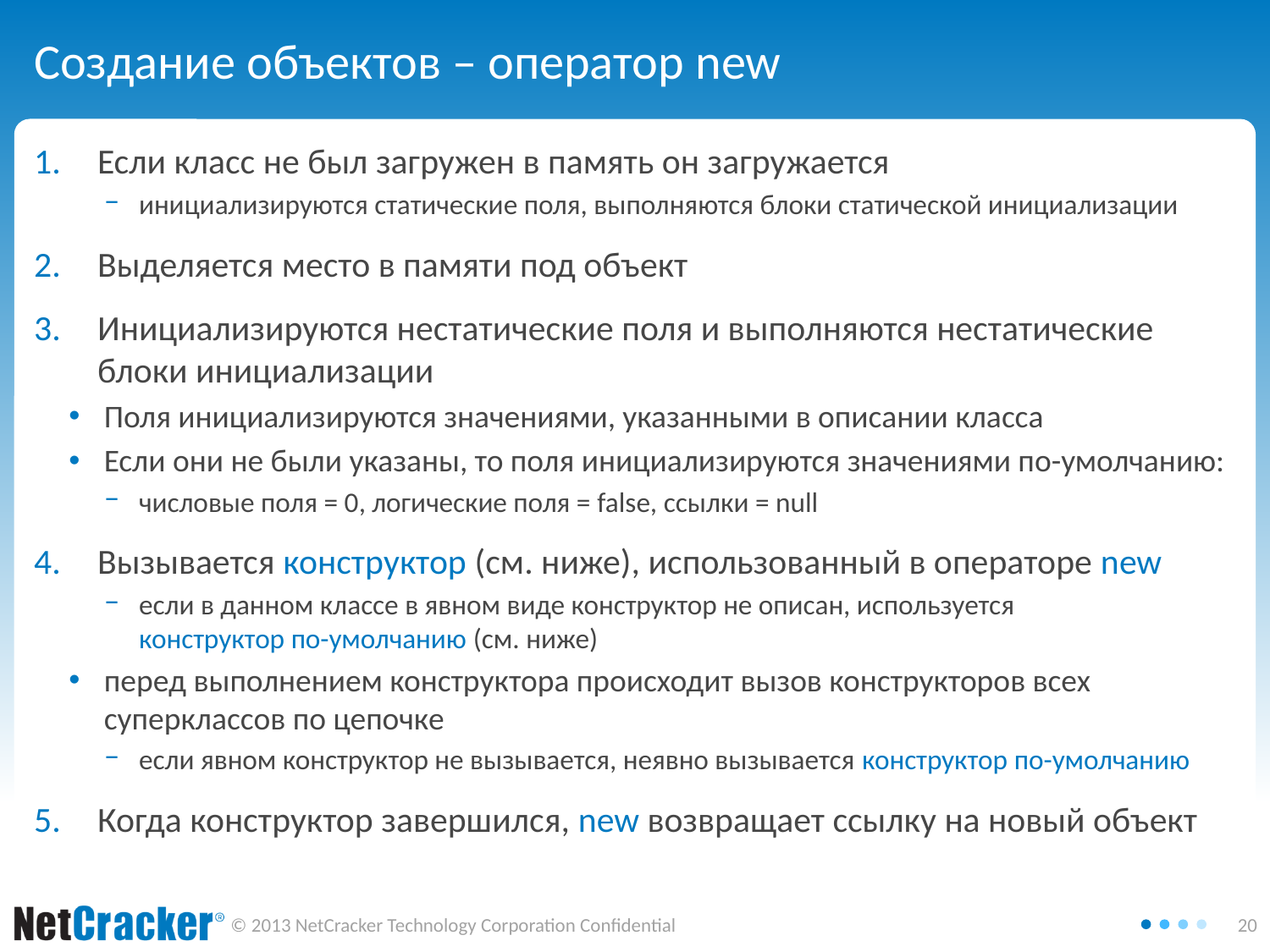

# Создание объектов – оператор new
Если класс не был загружен в память он загружается
инициализируются статические поля, выполняются блоки статической инициализации
Выделяется место в памяти под объект
Инициализируются нестатические поля и выполняются нестатические блоки инициализации
Поля инициализируются значениями, указанными в описании класса
Если они не были указаны, то поля инициализируются значениями по-умолчанию:
числовые поля = 0, логические поля = false, ссылки = null
Вызывается конструктор (см. ниже), использованный в операторе new
если в данном классе в явном виде конструктор не описан, используется
конструктор по-умолчанию (см. ниже)
перед выполнением конструктора происходит вызов конструкторов всех суперклассов по цепочке
если явном конструктор не вызывается, неявно вызывается конструктор по-умолчанию
Когда конструктор завершился, new возвращает ссылку на новый объект